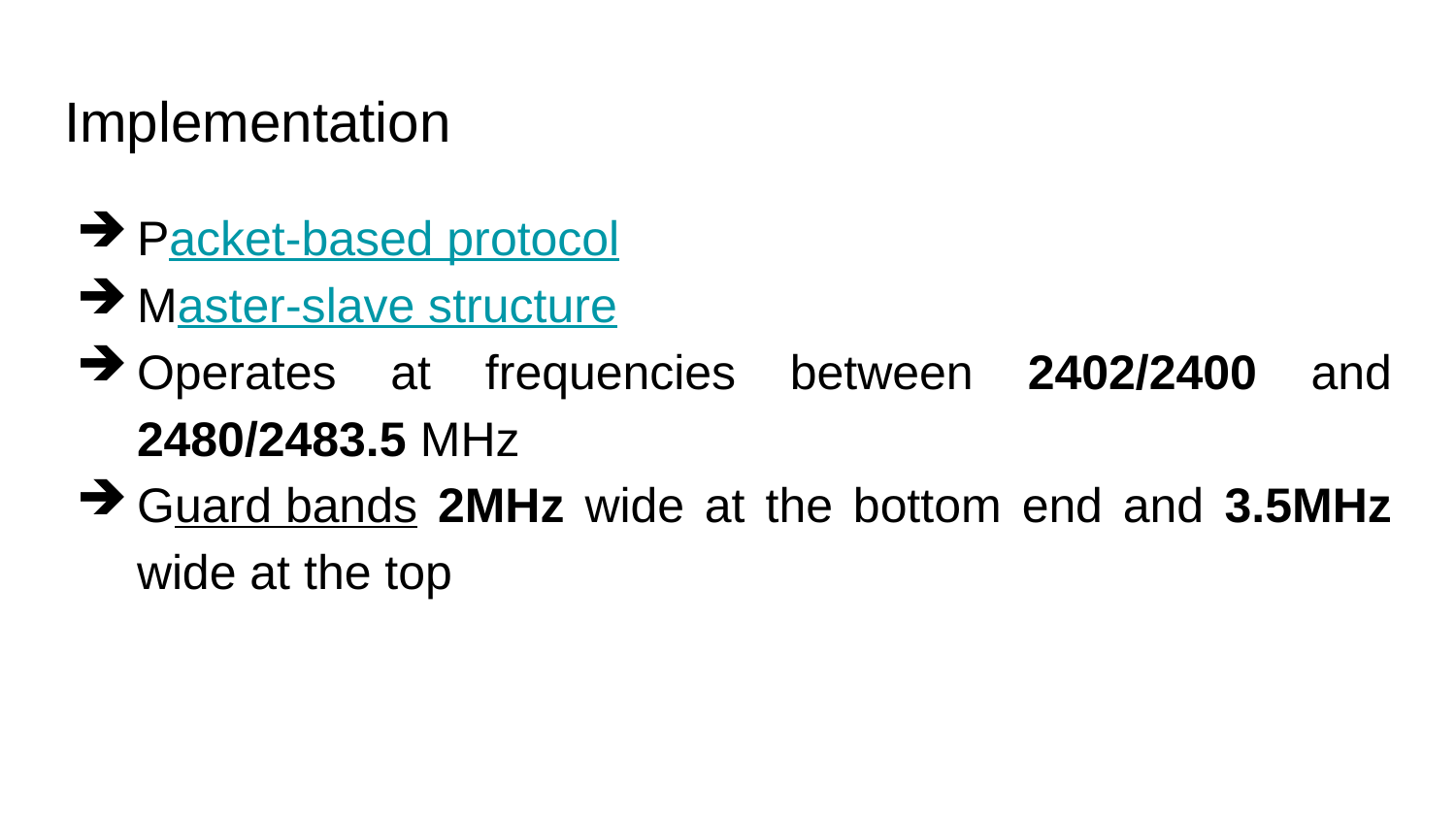

# Implementation
Packet-based protocol
Master-slave structure
Operates at frequencies between 2402/2400 and 2480/2483.5 MHz
Guard bands 2MHz wide at the bottom end and 3.5MHz wide at the top